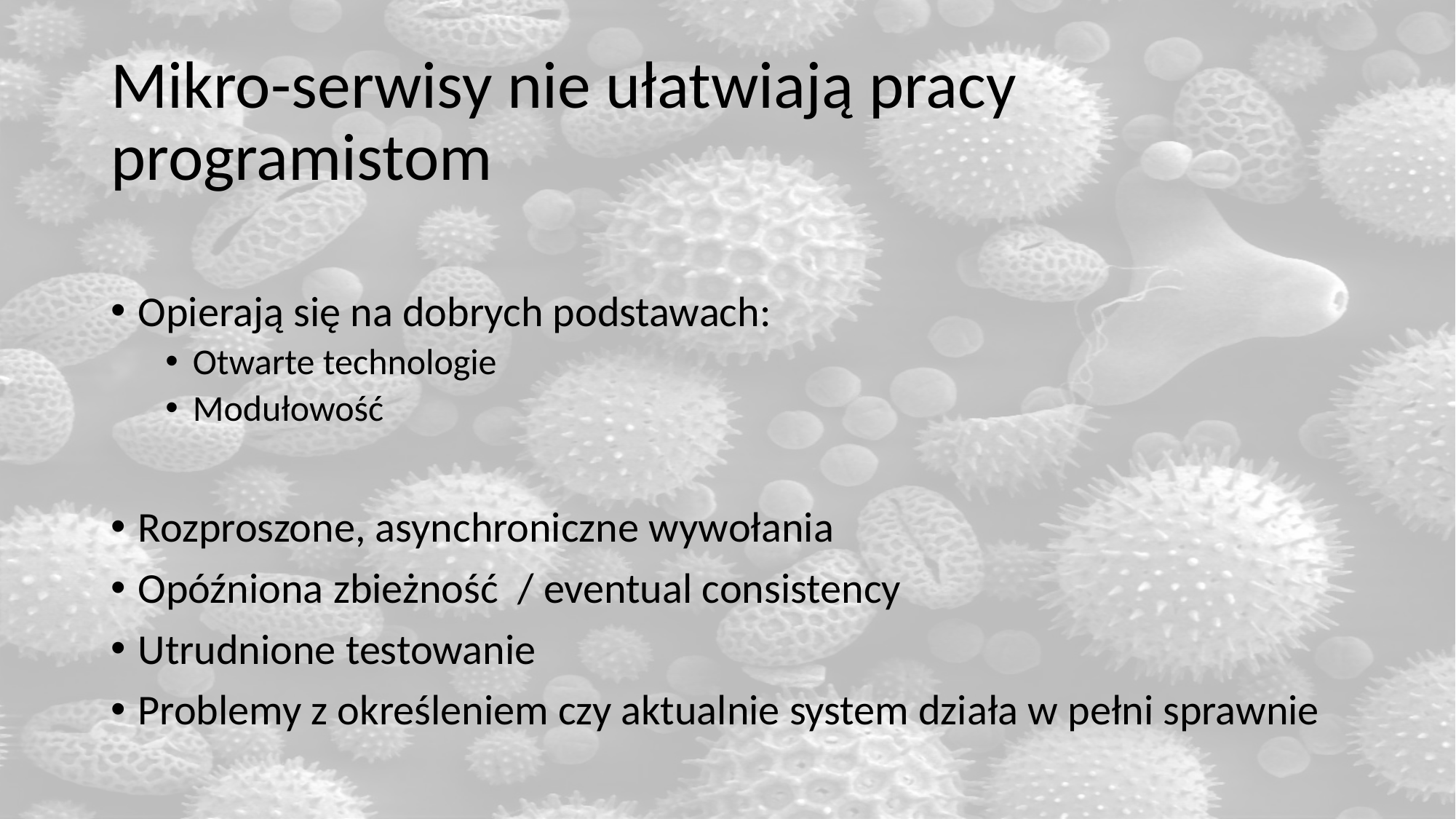

# Mikro-serwisy nie ułatwiają pracy programistom

Opierają się na dobrych podstawach:
Otwarte technologie
Modułowość

Rozproszone, asynchroniczne wywołania
Opóźniona zbieżność  / eventual consistency
Utrudnione testowanie
Problemy z określeniem czy aktualnie system działa w pełni sprawnie